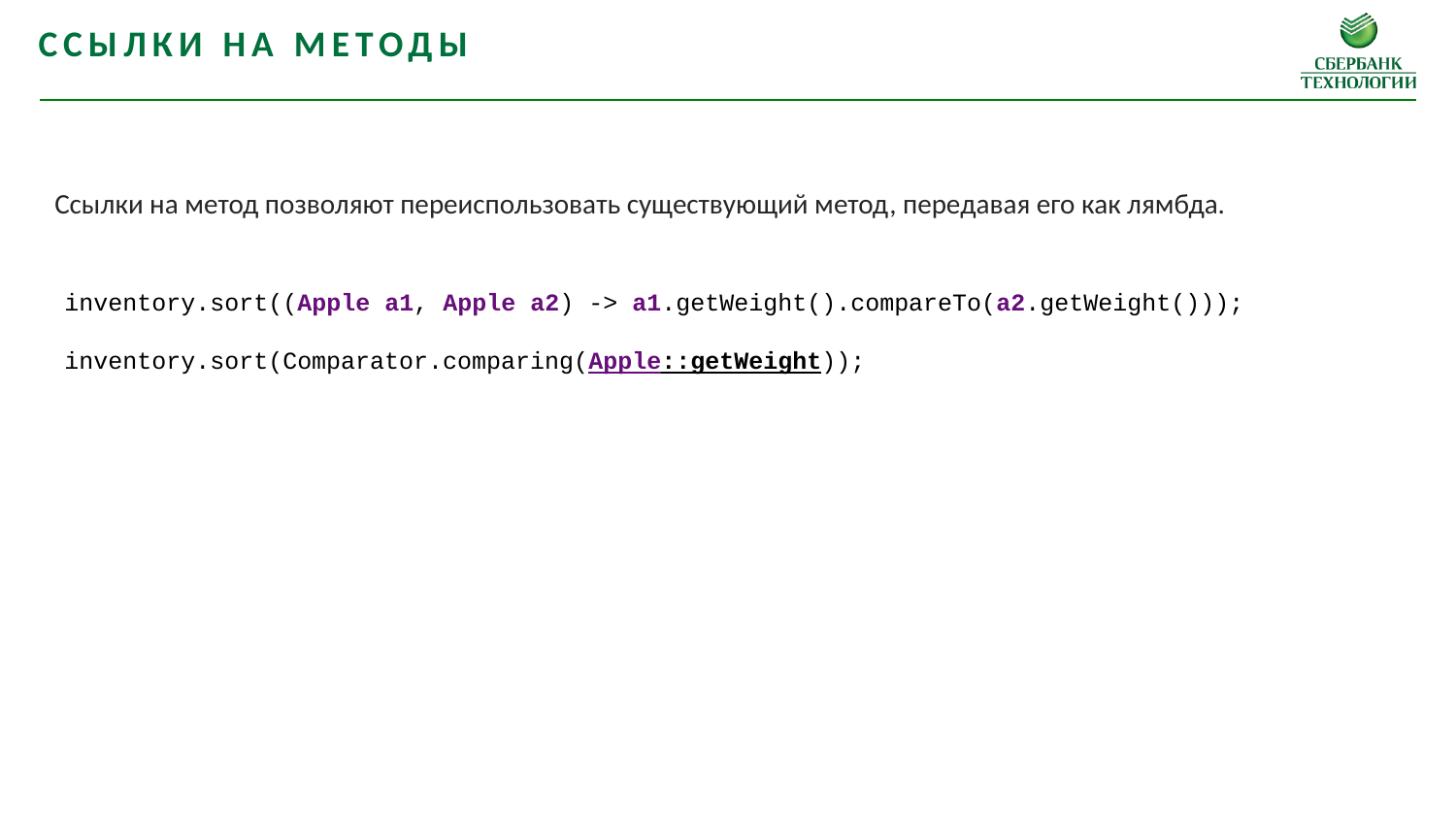

Ссылки на методы

Ссылки на метод позволяют переиспользовать существующий метод, передавая его как лямбда.

inventory.sort((Apple a1, Apple a2) -> a1.getWeight().compareTo(a2.getWeight()));
inventory.sort(Comparator.comparing(Apple::getWeight));